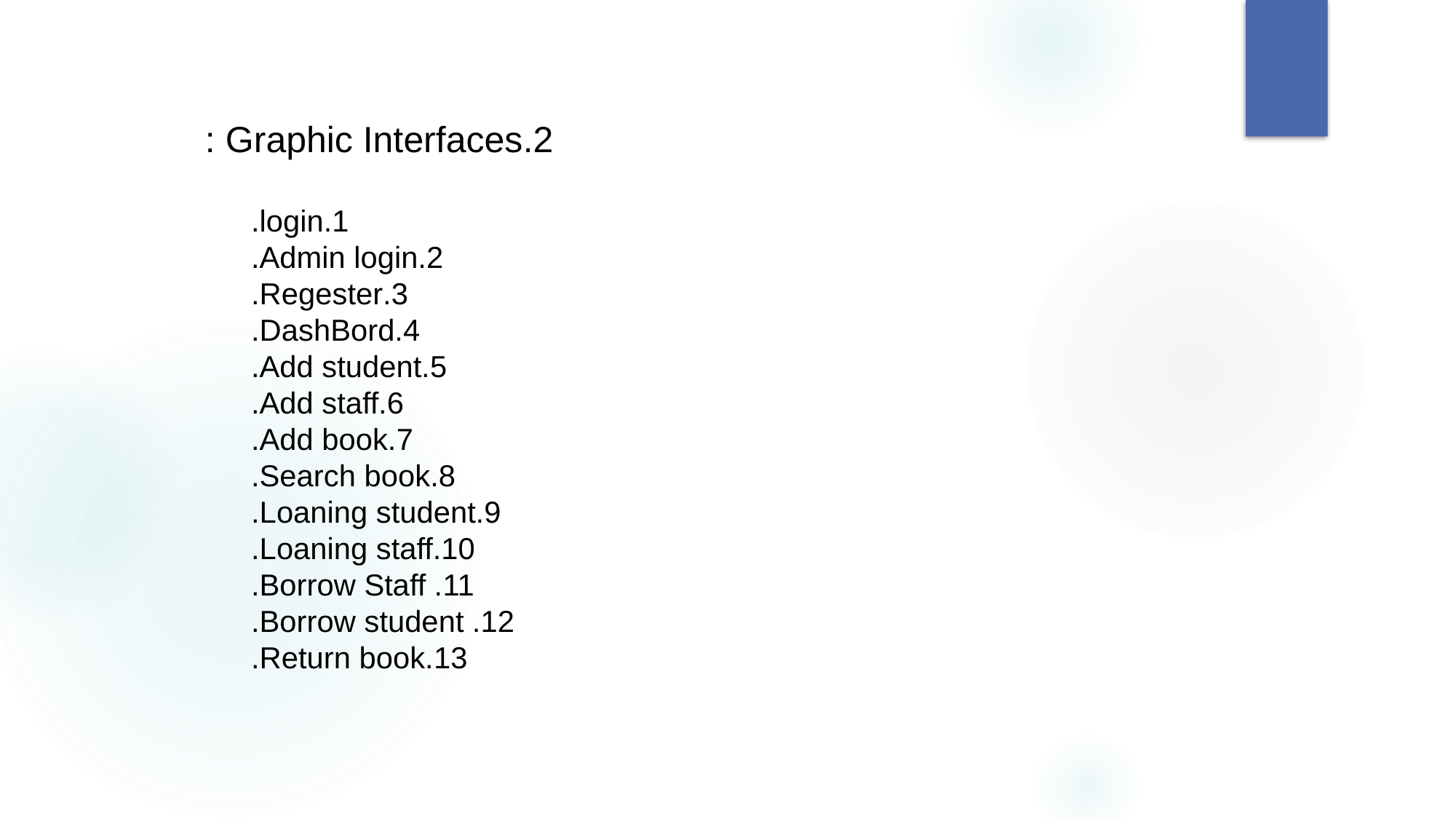

2.Graphic Interfaces :

1.login.
2.Admin login.
3.Regester.
4.DashBord.
5.Add student.
6.Add staff.
7.Add book.
8.Search book.
9.Loaning student.
10.Loaning staff.
11. Borrow Staff.
12. Borrow student.
13.Return book.